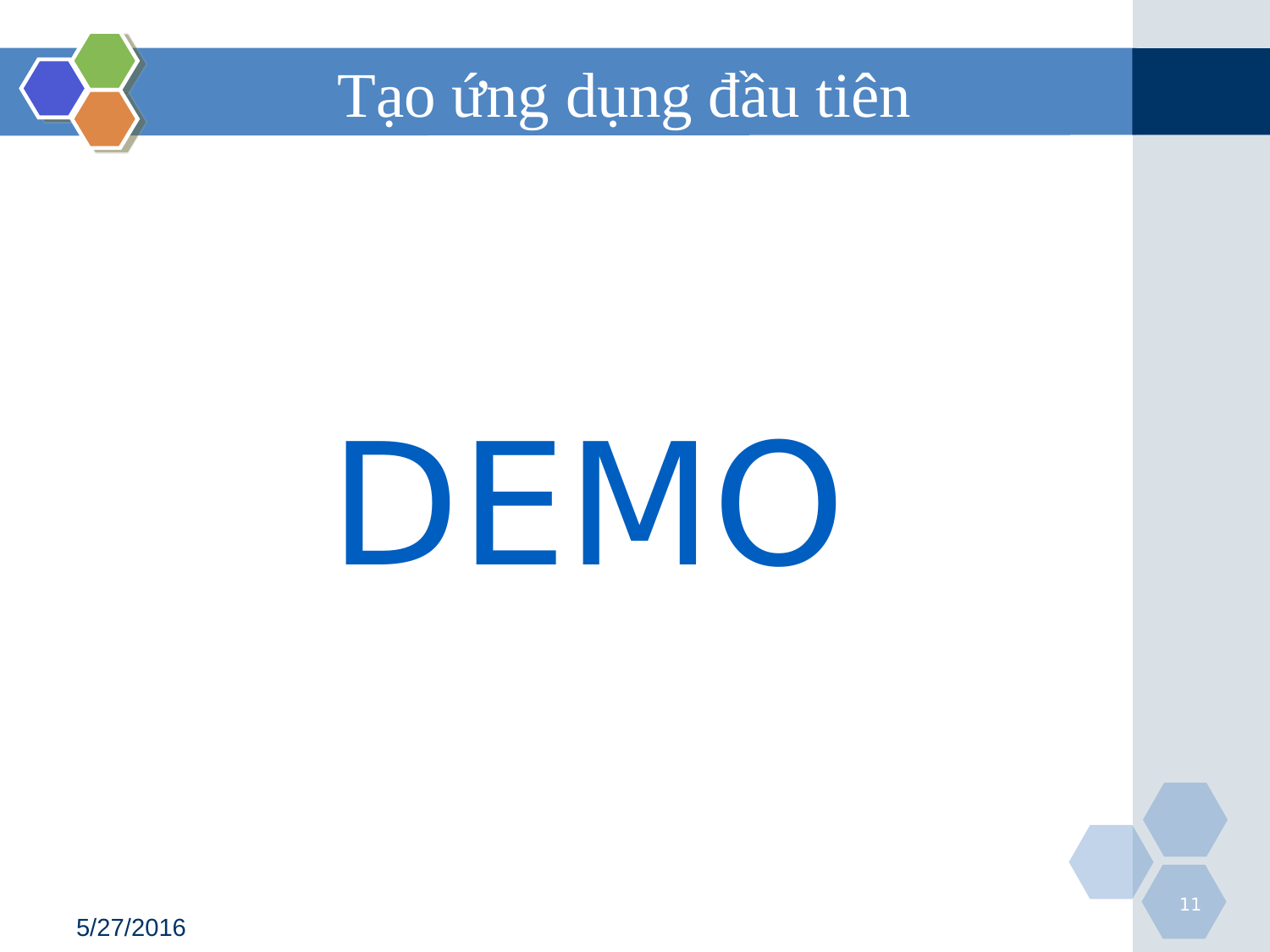

# Tạo ứng dụng đầu tiên

DEMO

11
5/27/2016